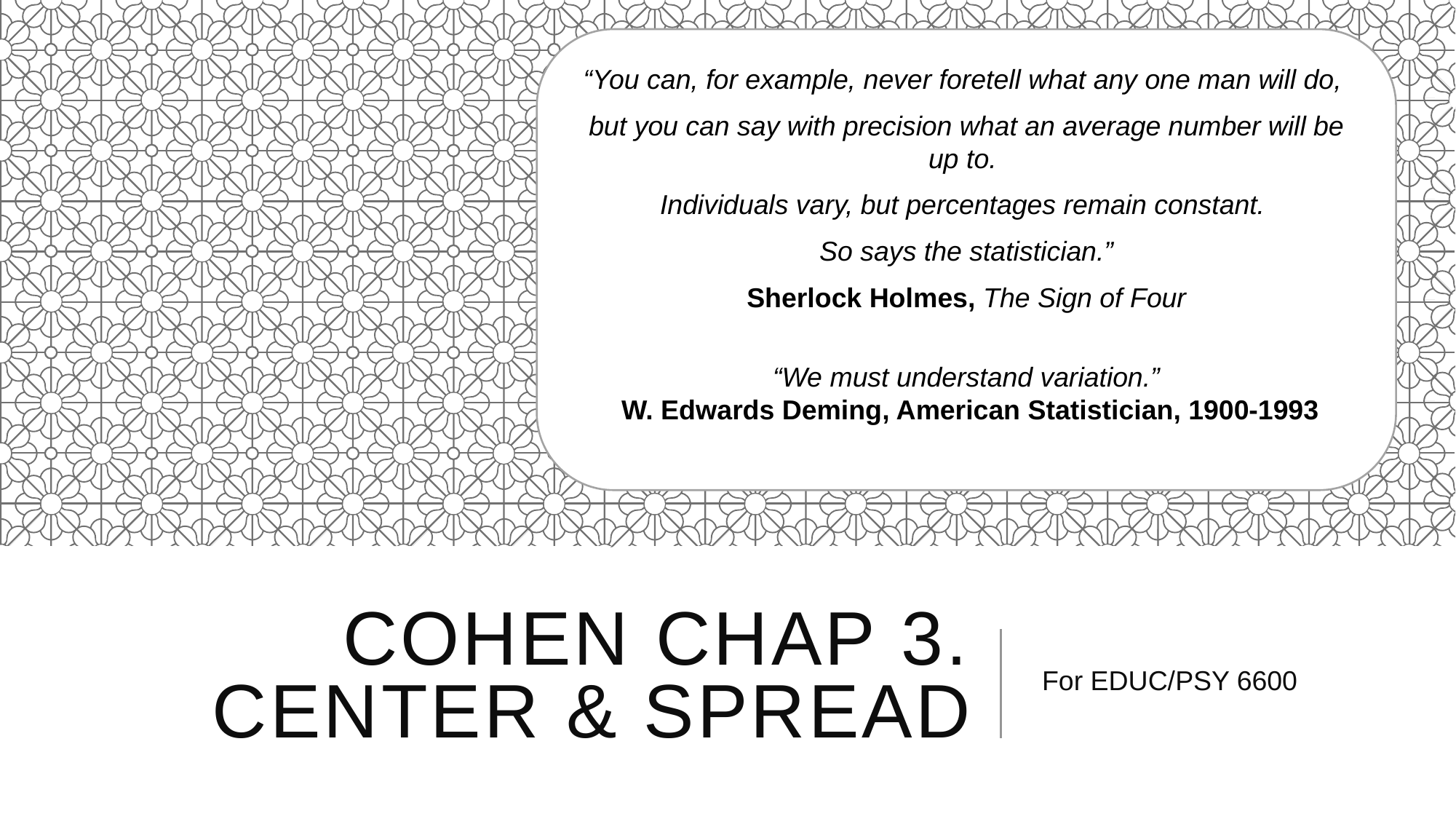

“You can, for example, never foretell what any one man will do,
but you can say with precision what an average number will be up to.
Individuals vary, but percentages remain constant.
So says the statistician.”
Sherlock Holmes, The Sign of Four
“We must understand variation.”
 W. Edwards Deming, American Statistician, 1900-1993

# Cohen chap 3. Center & Spread
For EDUC/PSY 6600